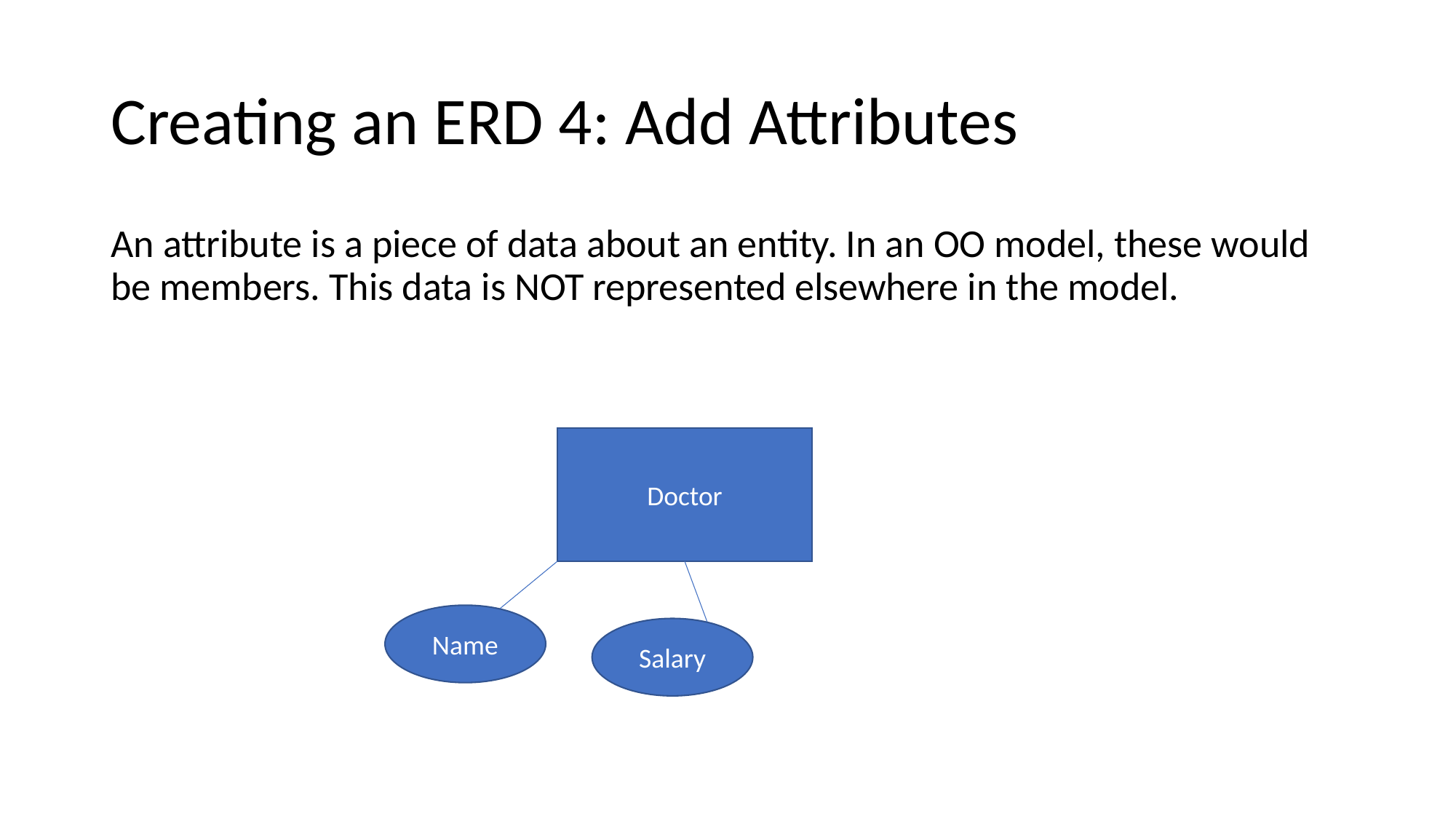

# Creating an ERD 4: Add Attributes
An attribute is a piece of data about an entity. In an OO model, these would be members. This data is NOT represented elsewhere in the model.

Doctor
Name
Salary